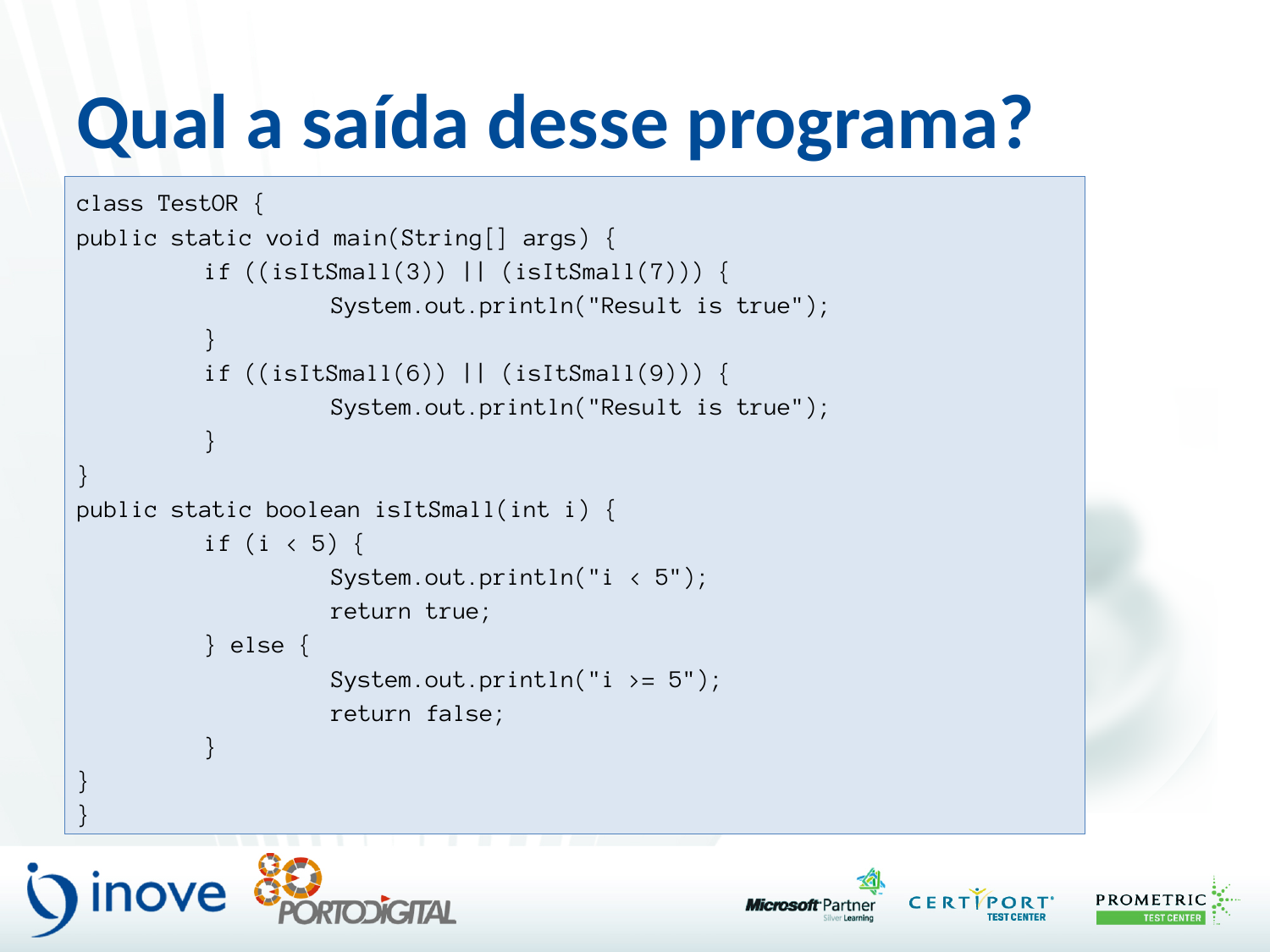

# Qual a saída desse programa?
class TestOR {
public static void main(String[] args) {
	if ((isItSmall(3)) || (isItSmall(7))) {
		System.out.println("Result is true");
	}
	if ((isItSmall(6)) || (isItSmall(9))) {
		System.out.println("Result is true");
	}
}
public static boolean isItSmall(int i) {
	if (i < 5) {
		System.out.println("i < 5");
		return true;
	} else {
		System.out.println("i >= 5");
		return false;
	}
}
}